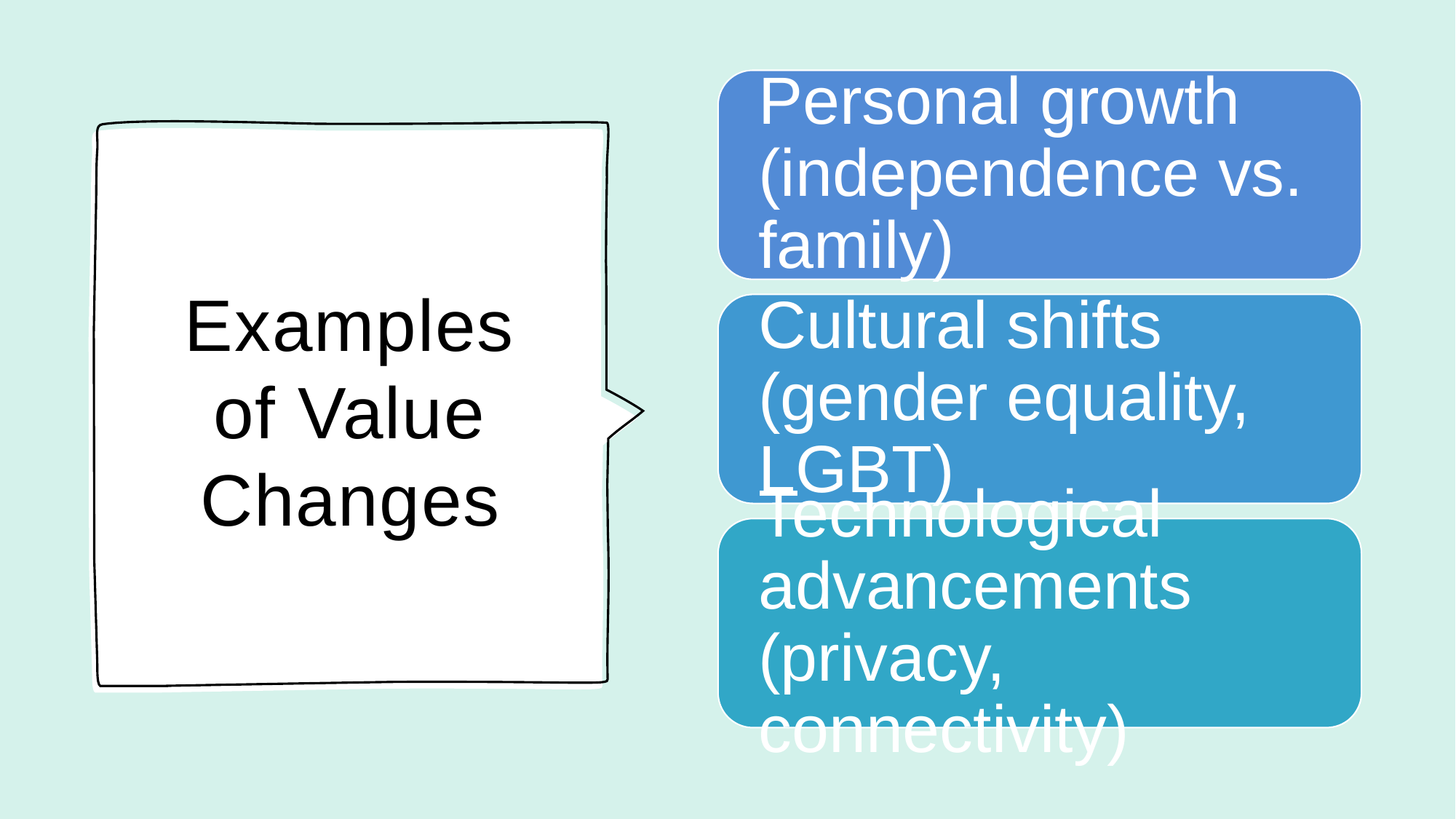

Personal growth (independence vs. family)
Cultural shifts (gender equality, LGBT)
Technological advancements (privacy, connectivity)

# Examples of Value Changes